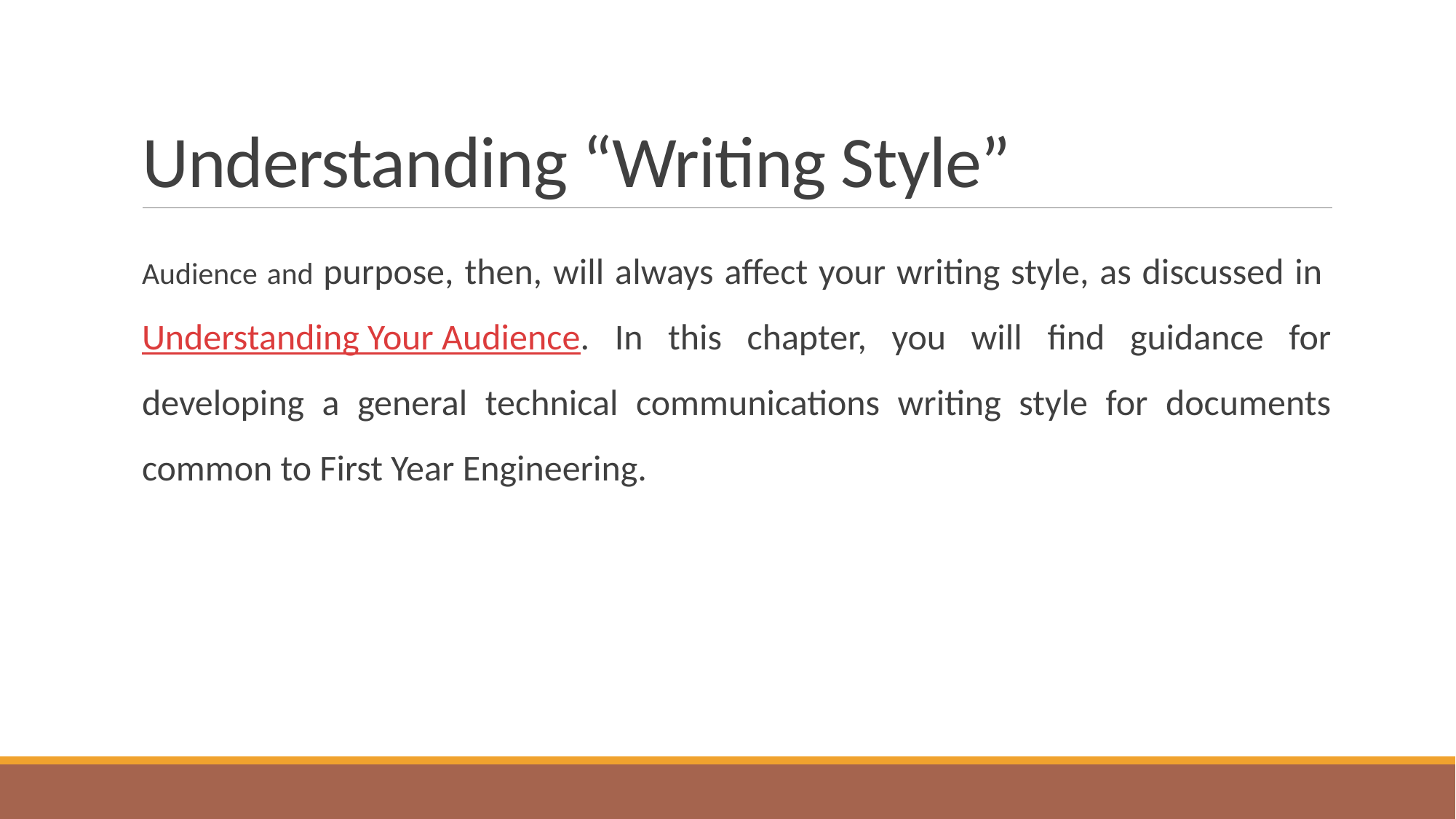

# Understanding “Writing Style”
Audience and purpose, then, will always affect your writing style, as discussed in Understanding Your Audience. In this chapter, you will find guidance for developing a general technical communications writing style for documents common to First Year Engineering.